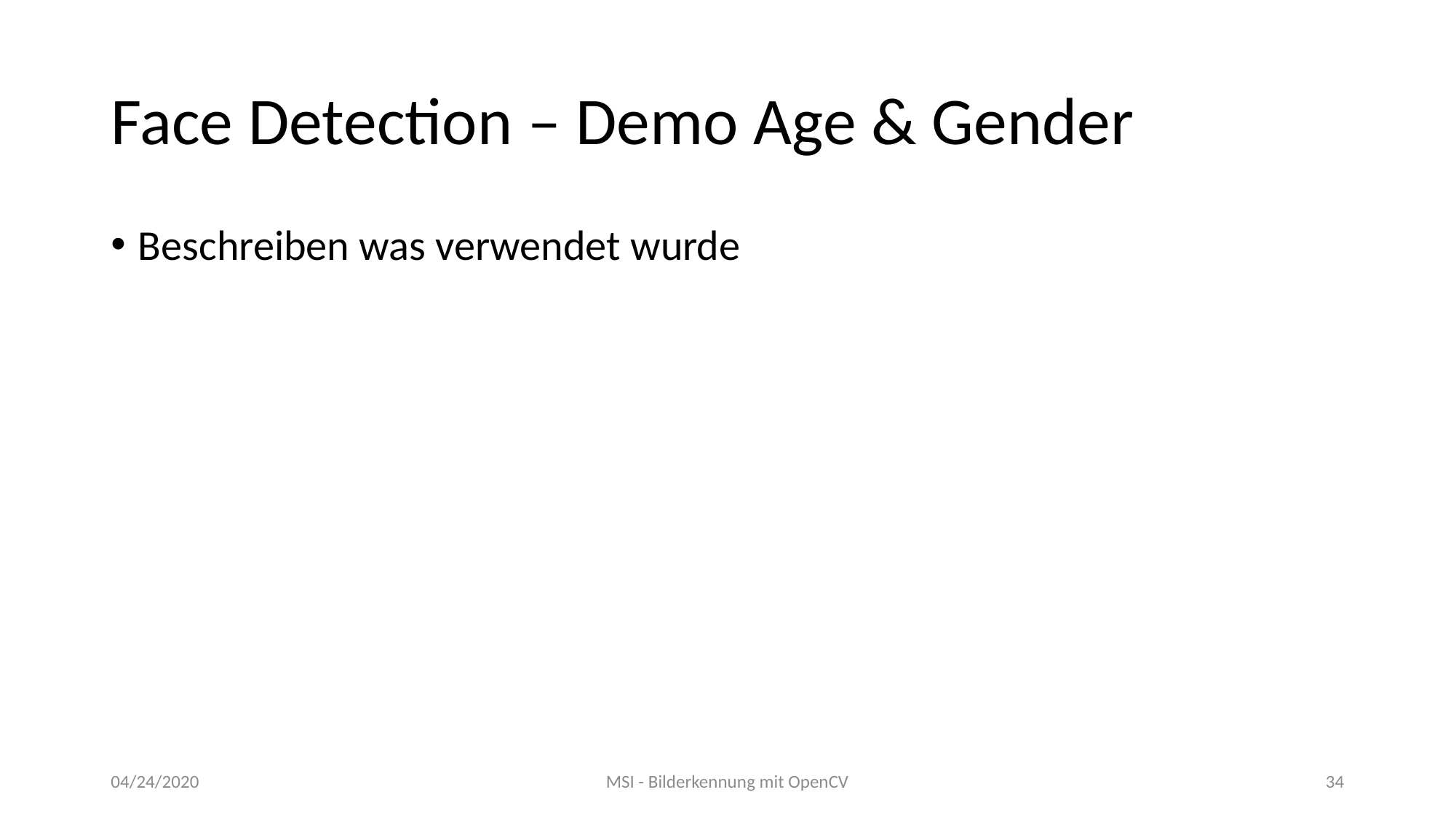

# Face Detection – Demo Age & Gender
Beschreiben was verwendet wurde
04/24/2020
MSI - Bilderkennung mit OpenCV
34